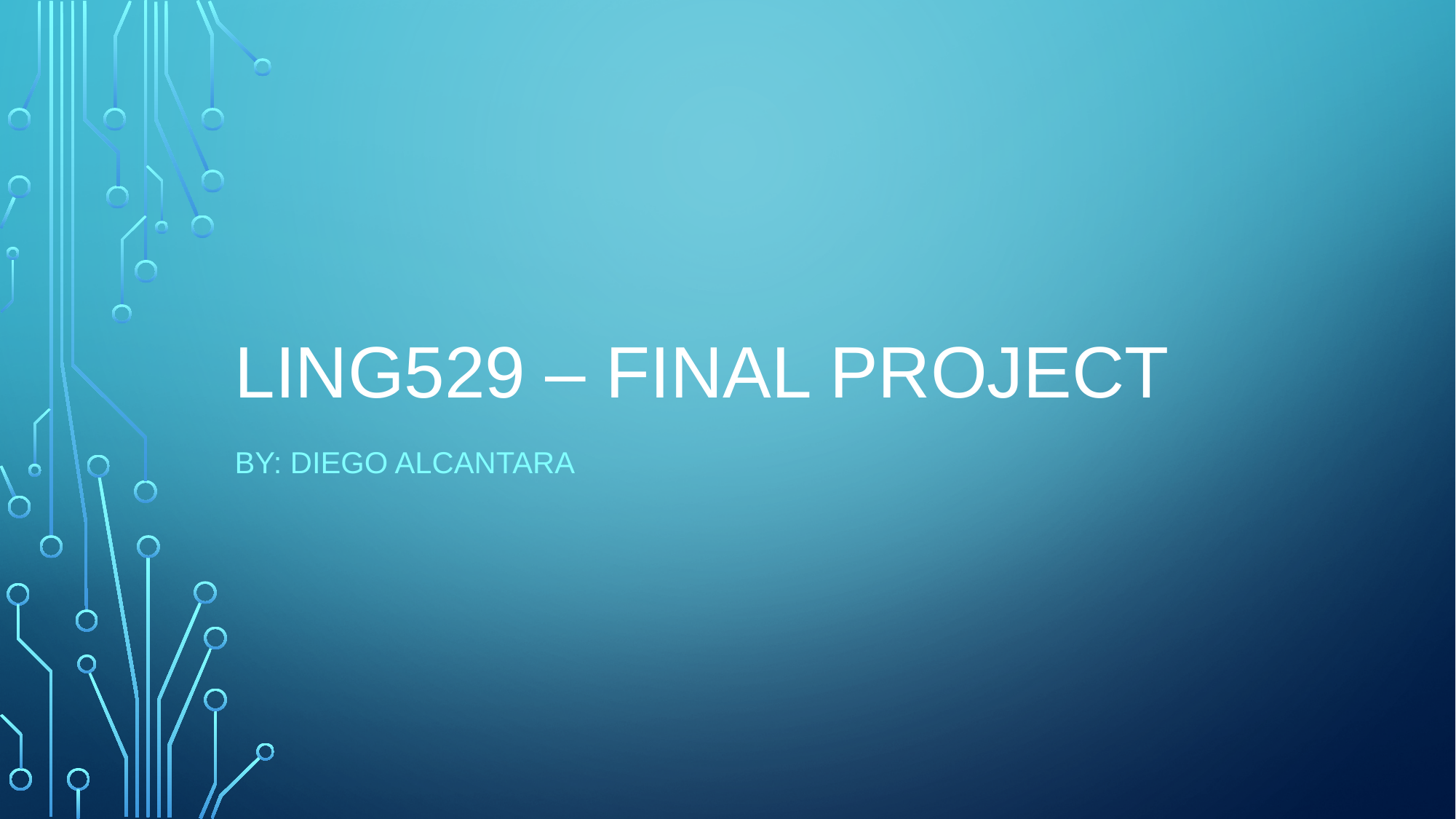

# LING529 – Final Project
By: Diego Alcantara